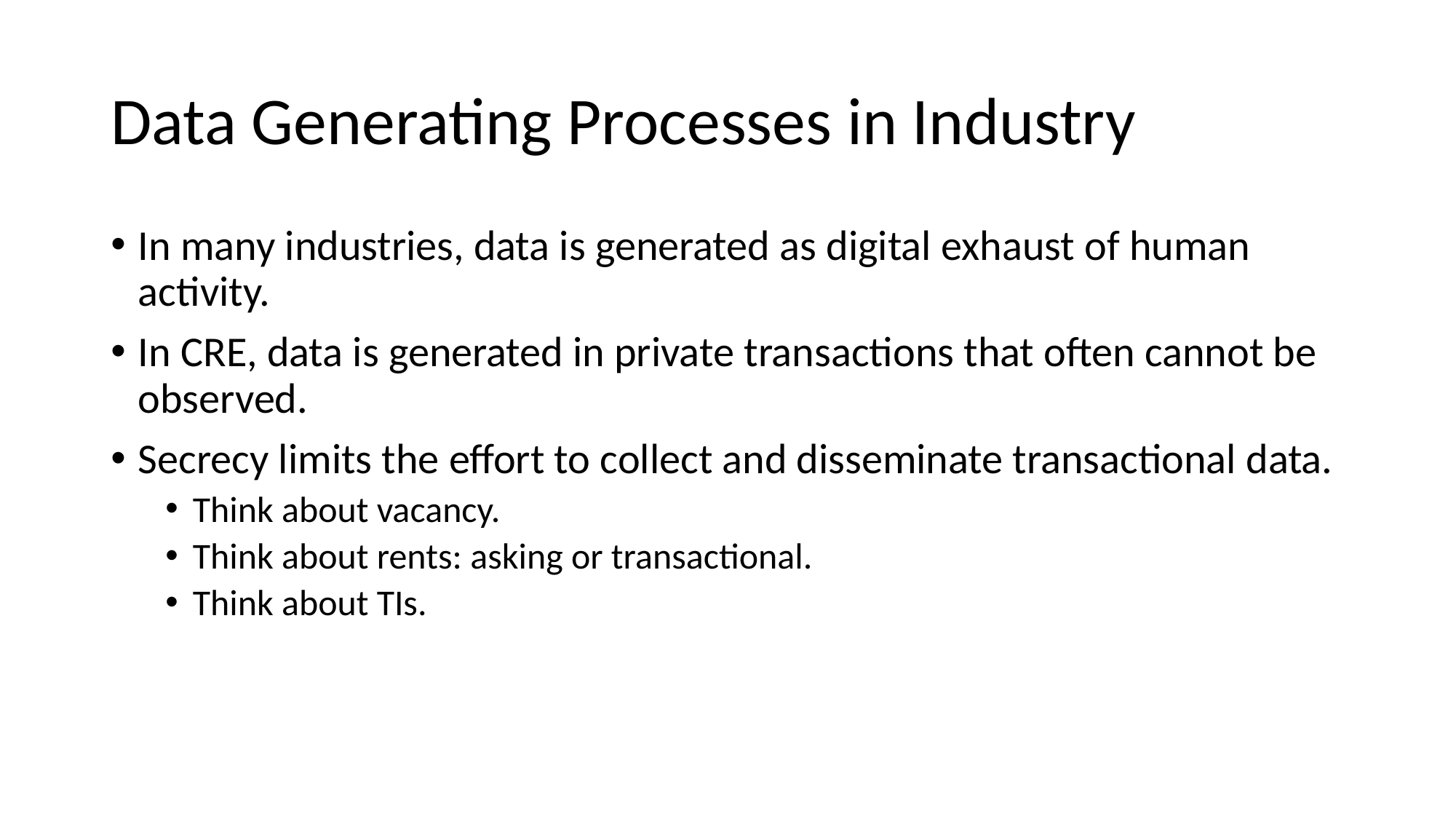

# Data Generating Processes in Industry
In many industries, data is generated as digital exhaust of human activity.
In CRE, data is generated in private transactions that often cannot be observed.
Secrecy limits the effort to collect and disseminate transactional data.
Think about vacancy.
Think about rents: asking or transactional.
Think about TIs.